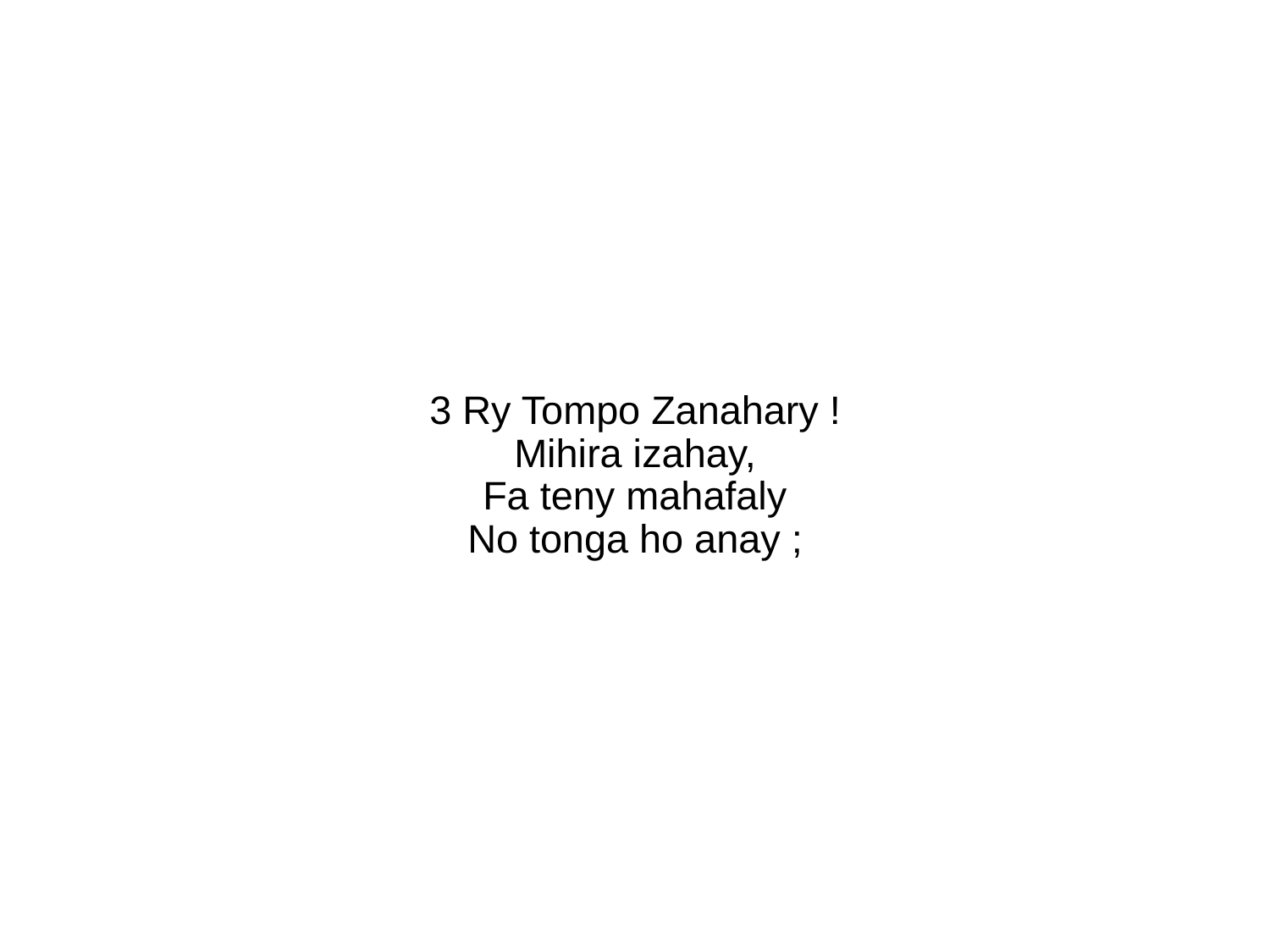

3 Ry Tompo Zanahary !
Mihira izahay,
Fa teny mahafaly
No tonga ho anay ;